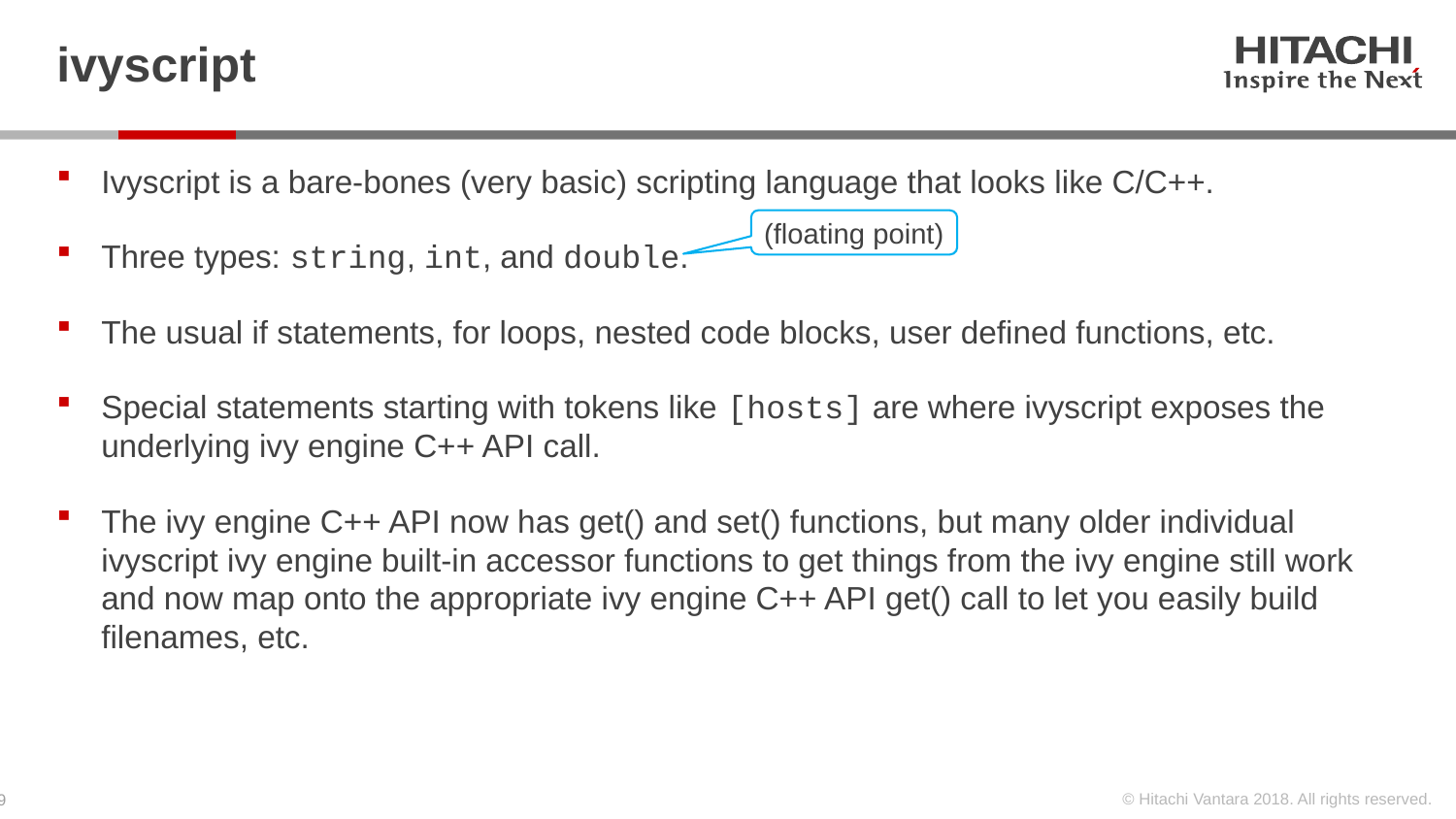

# ivyscript
Ivyscript is a bare-bones (very basic) scripting language that looks like C/C++.
Three types: string, int, and double.
The usual if statements, for loops, nested code blocks, user defined functions, etc.
Special statements starting with tokens like [hosts] are where ivyscript exposes the underlying ivy engine C++ API call.
The ivy engine C++ API now has get() and set() functions, but many older individual ivyscript ivy engine built-in accessor functions to get things from the ivy engine still work and now map onto the appropriate ivy engine C++ API get() call to let you easily build filenames, etc.
(floating point)